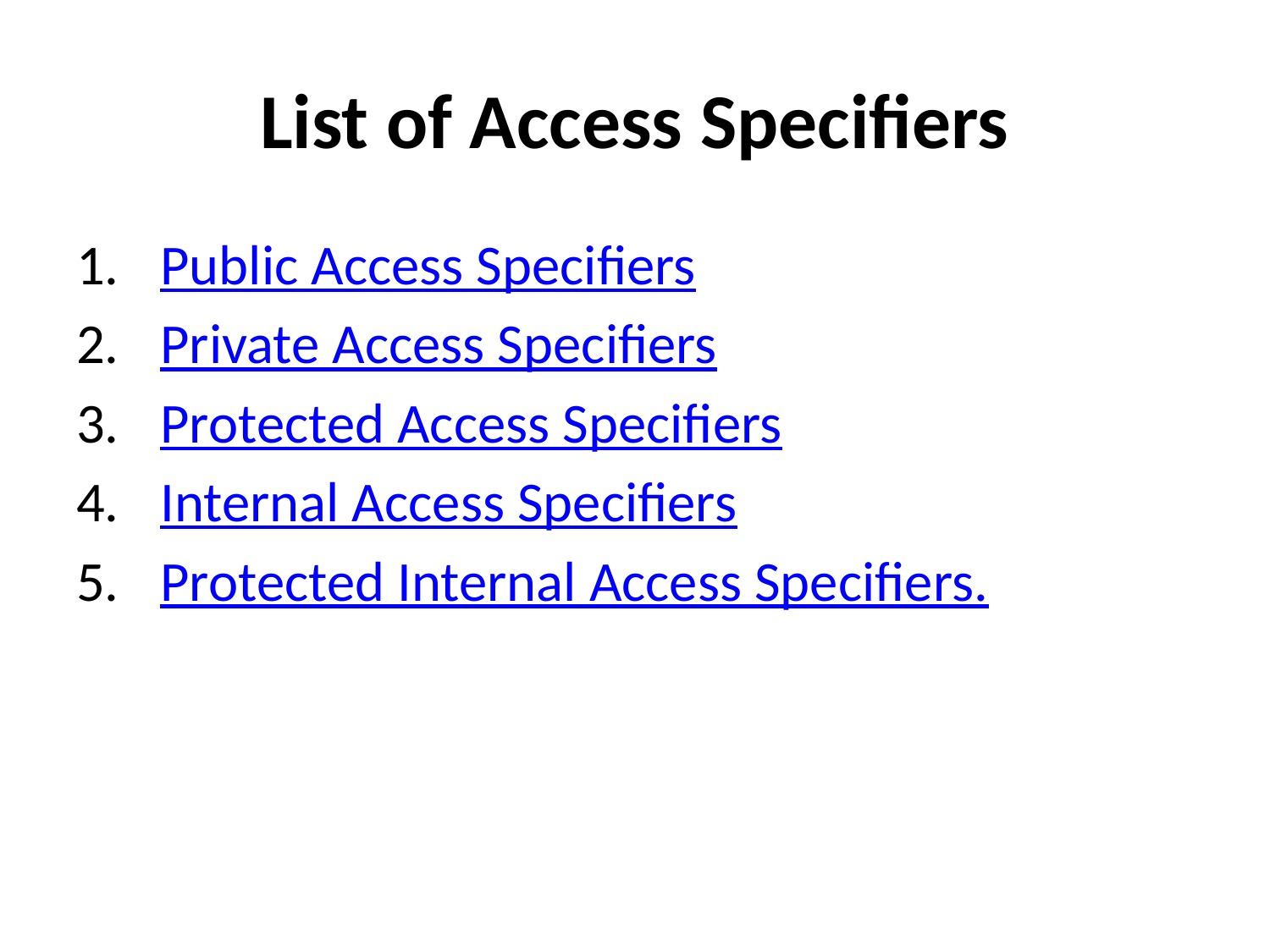

# List of Access Specifiers
 Public Access Specifiers
 Private Access Specifiers
 Protected Access Specifiers
 Internal Access Specifiers
 Protected Internal Access Specifiers.